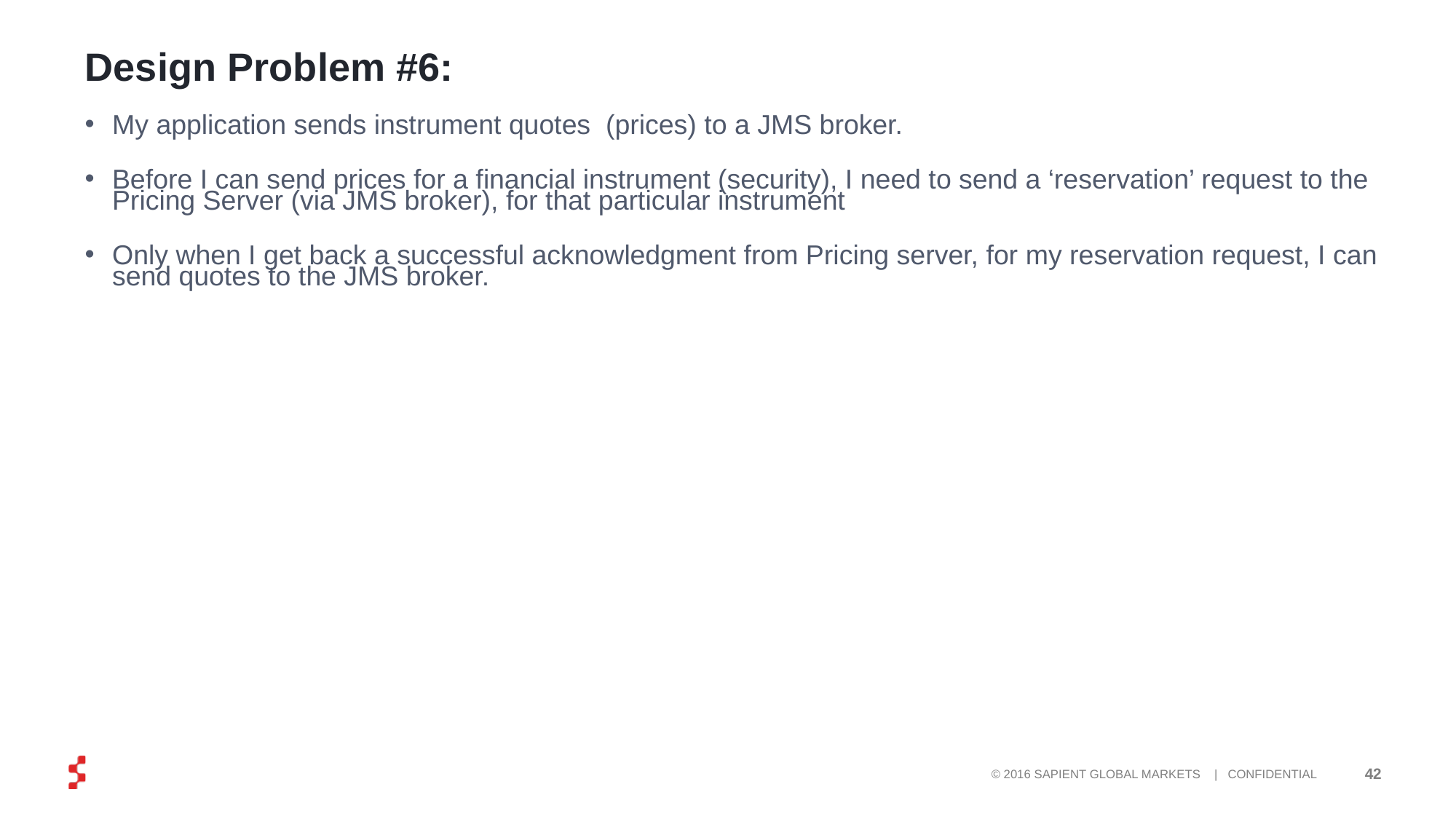

# Design Problem #6:
My application sends instrument quotes  (prices) to a JMS broker.

Before I can send prices for a financial instrument (security), I need to send a ‘reservation’ request to the Pricing Server (via JMS broker), for that particular instrument

Only when I get back a successful acknowledgment from Pricing server, for my reservation request, I can send quotes to the JMS broker.